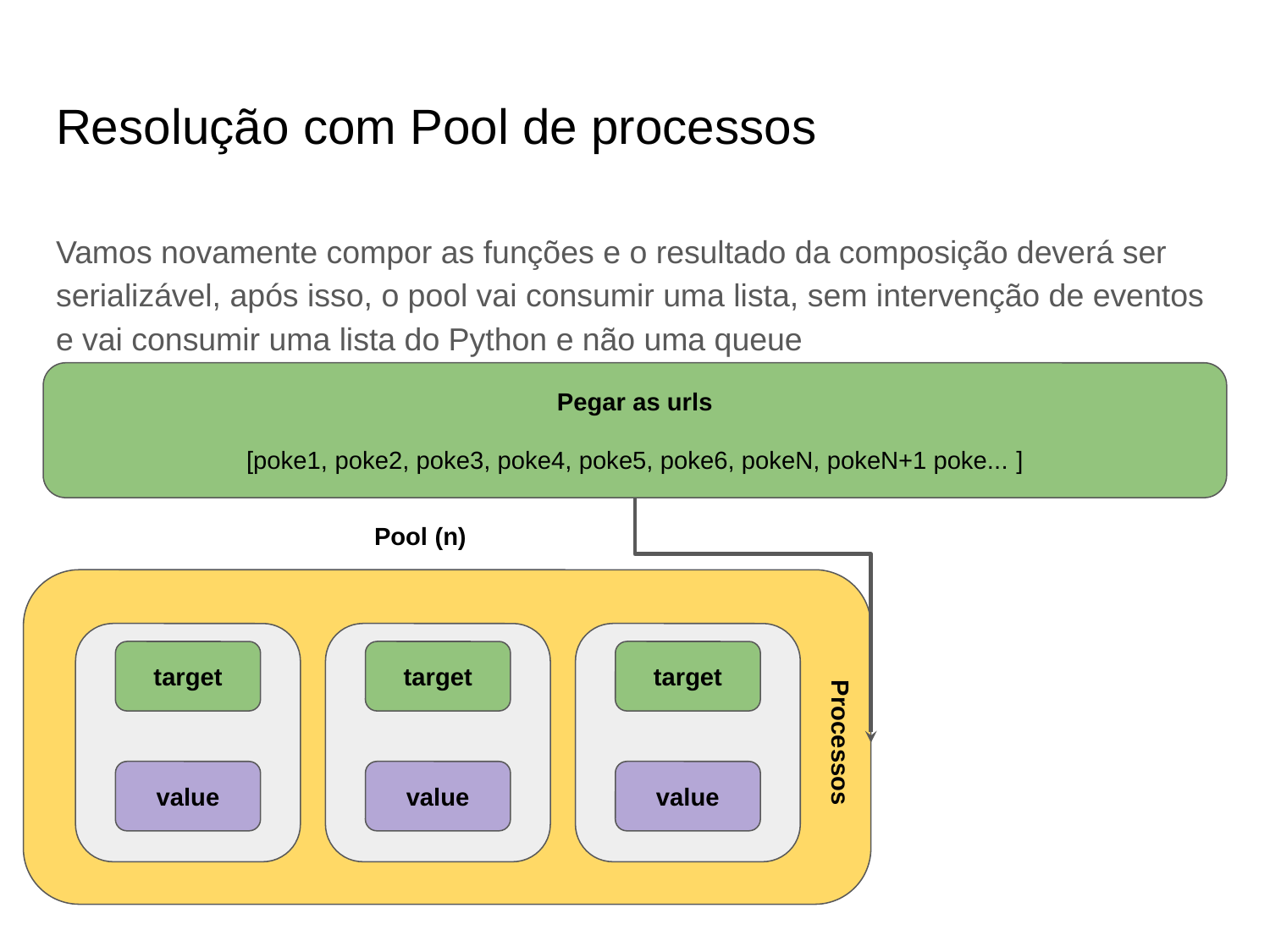

# Resolução com Pool de processos
Vamos novamente compor as funções e o resultado da composição deverá ser serializável, após isso, o pool vai consumir uma lista, sem intervenção de eventos e vai consumir uma lista do Python e não uma queue
Pegar as urls

[poke1, poke2, poke3, poke4, poke5, poke6, pokeN, pokeN+1 poke... ]
Pool (n)

target
target
target
Processos
value
value
value